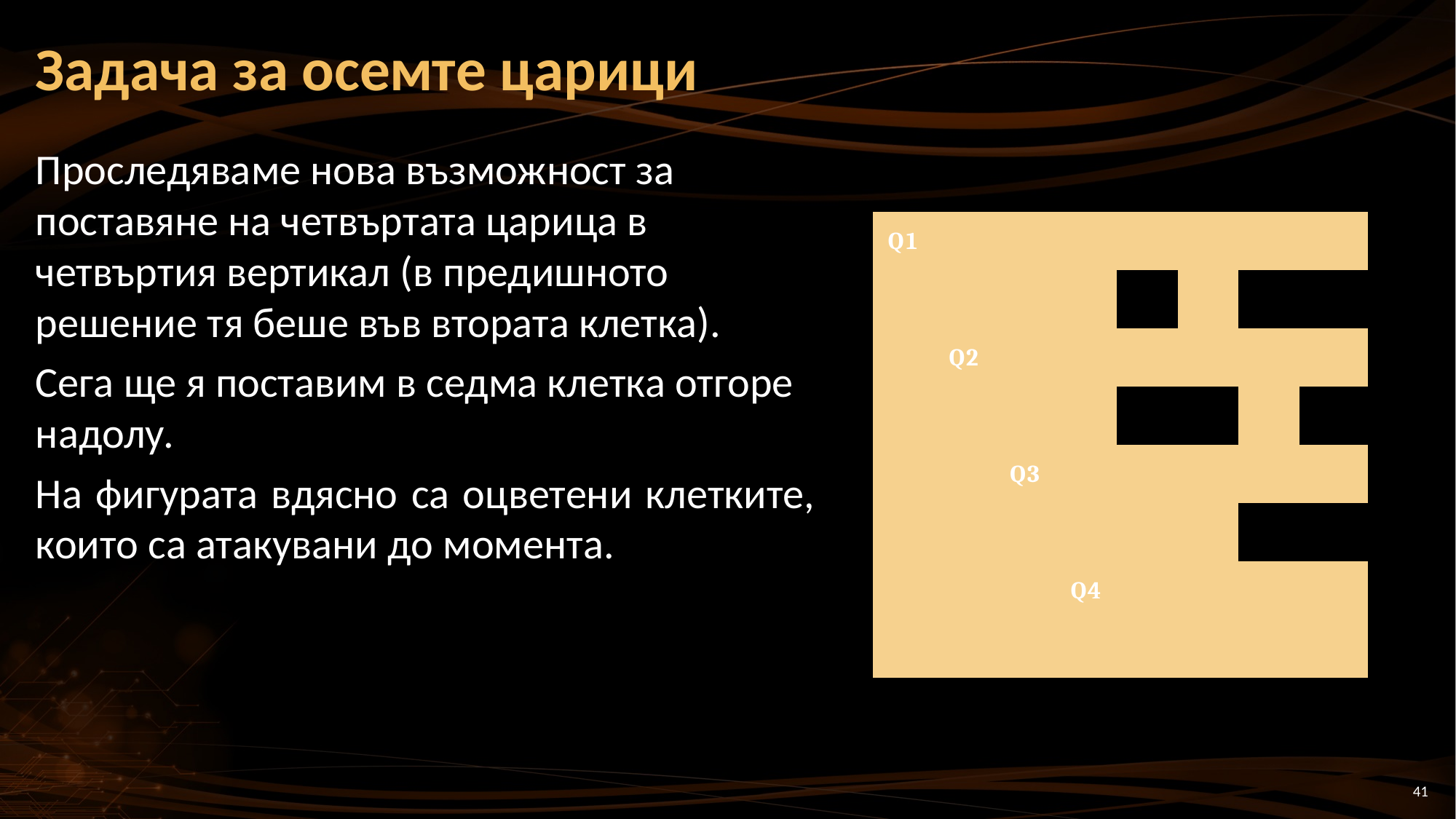

# Задача за осемте царици
Проследяваме нова възможност за поставяне на четвъртата царица в четвъртия вертикал (в предишното решение тя беше във втората клетка).
Сега ще я поставим в седма клетка отгоре надолу.
На фигурата вдясно са оцветени клетките, които са атакувани до момента.

| Q1 |  |  |  |  |  |  |  |
| --- | --- | --- | --- | --- | --- | --- | --- |
|  |  |  |  |  |  |  |  |
|  | Q2 |  |  |  |  |  |  |
|  |  |  |  |  |  |  |  |
|  |  | Q3 |  |  |  |  |  |
|  |  |  |  |  |  |  |  |
|  |  |  | Q4 |  |  |  |  |
|  |  |  |  |  |  |  |  |
41